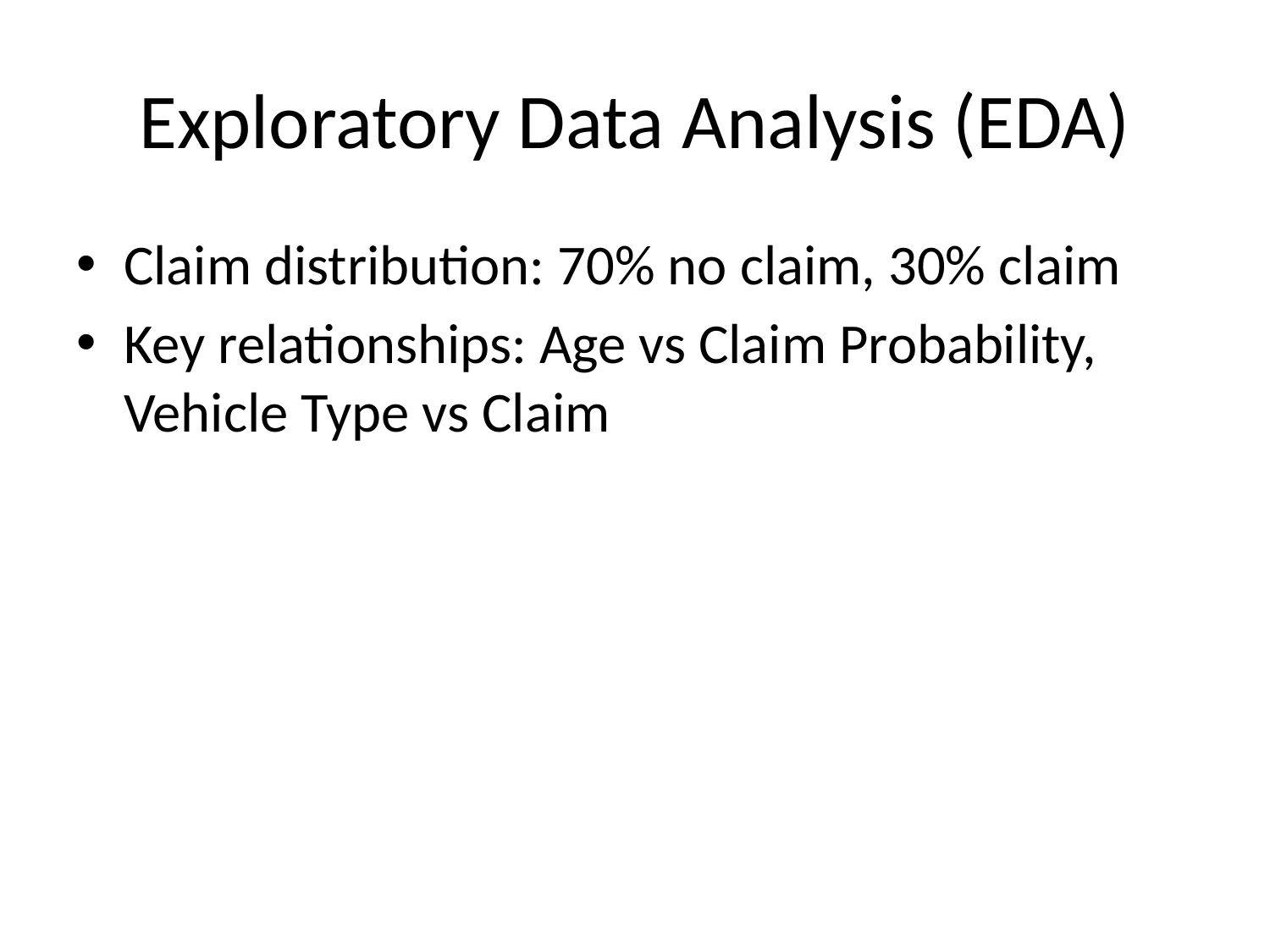

# Exploratory Data Analysis (EDA)
Claim distribution: 70% no claim, 30% claim
Key relationships: Age vs Claim Probability, Vehicle Type vs Claim